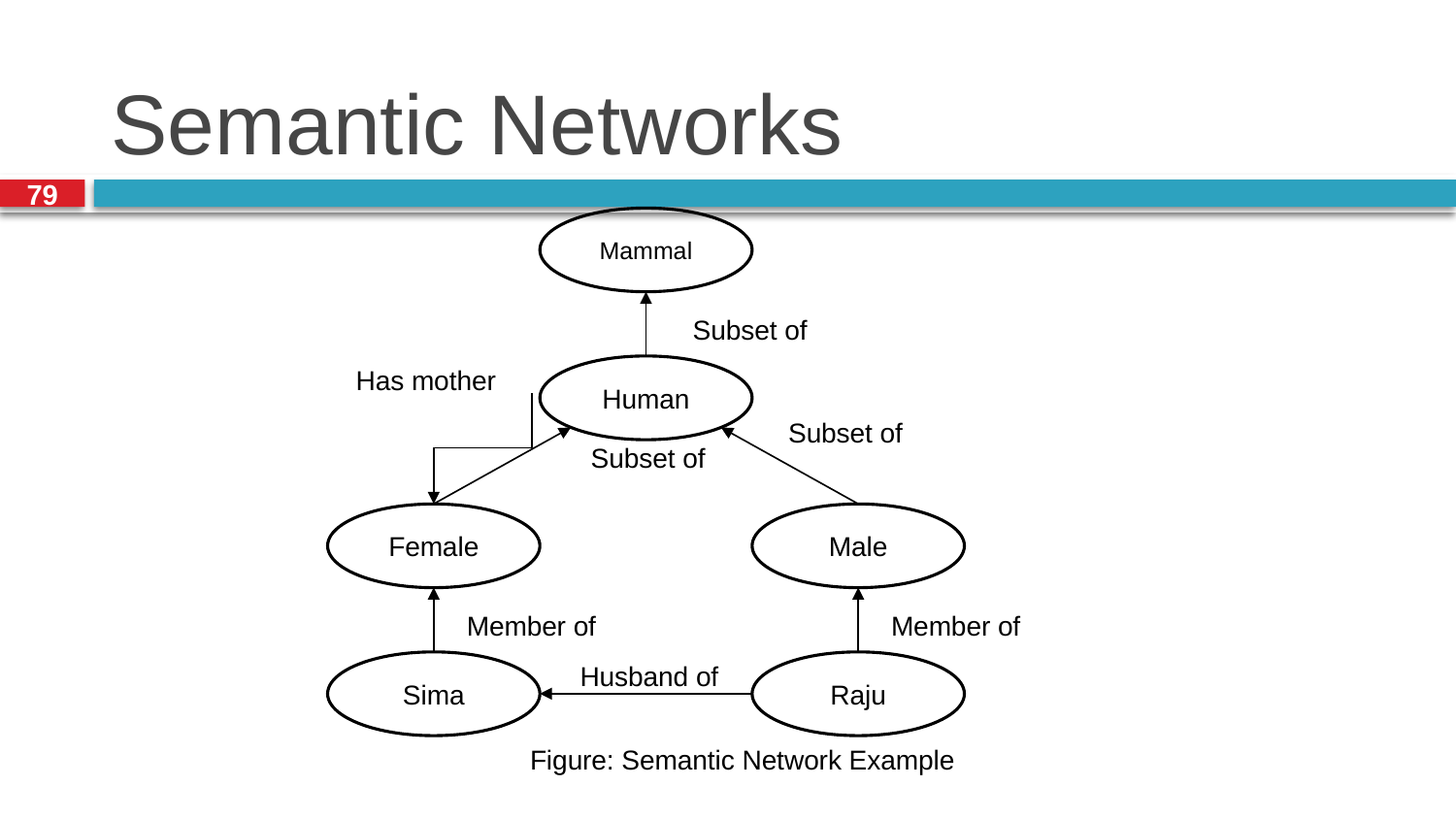

# Semantic Networks
79
Mammal
Subset of
Has mother
Human
Female
Male
Member of
Member of
Sima
Husband of
Raju
Subset of
Subset of
Figure: Semantic Network Example